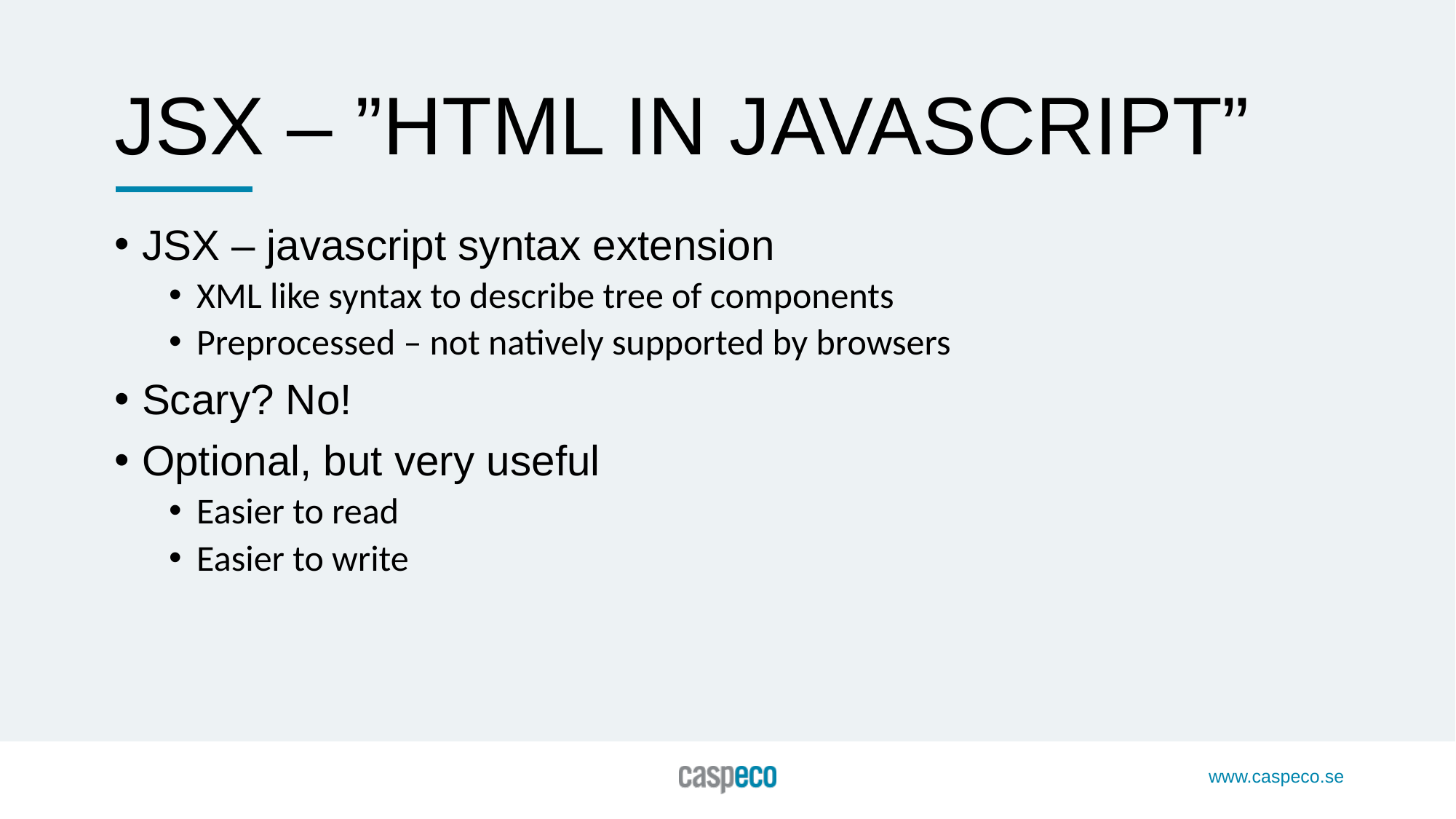

JSX – ”html in javascript”
JSX – javascript syntax extension
XML like syntax to describe tree of components
Preprocessed – not natively supported by browsers
Scary? No!
Optional, but very useful
Easier to read
Easier to write